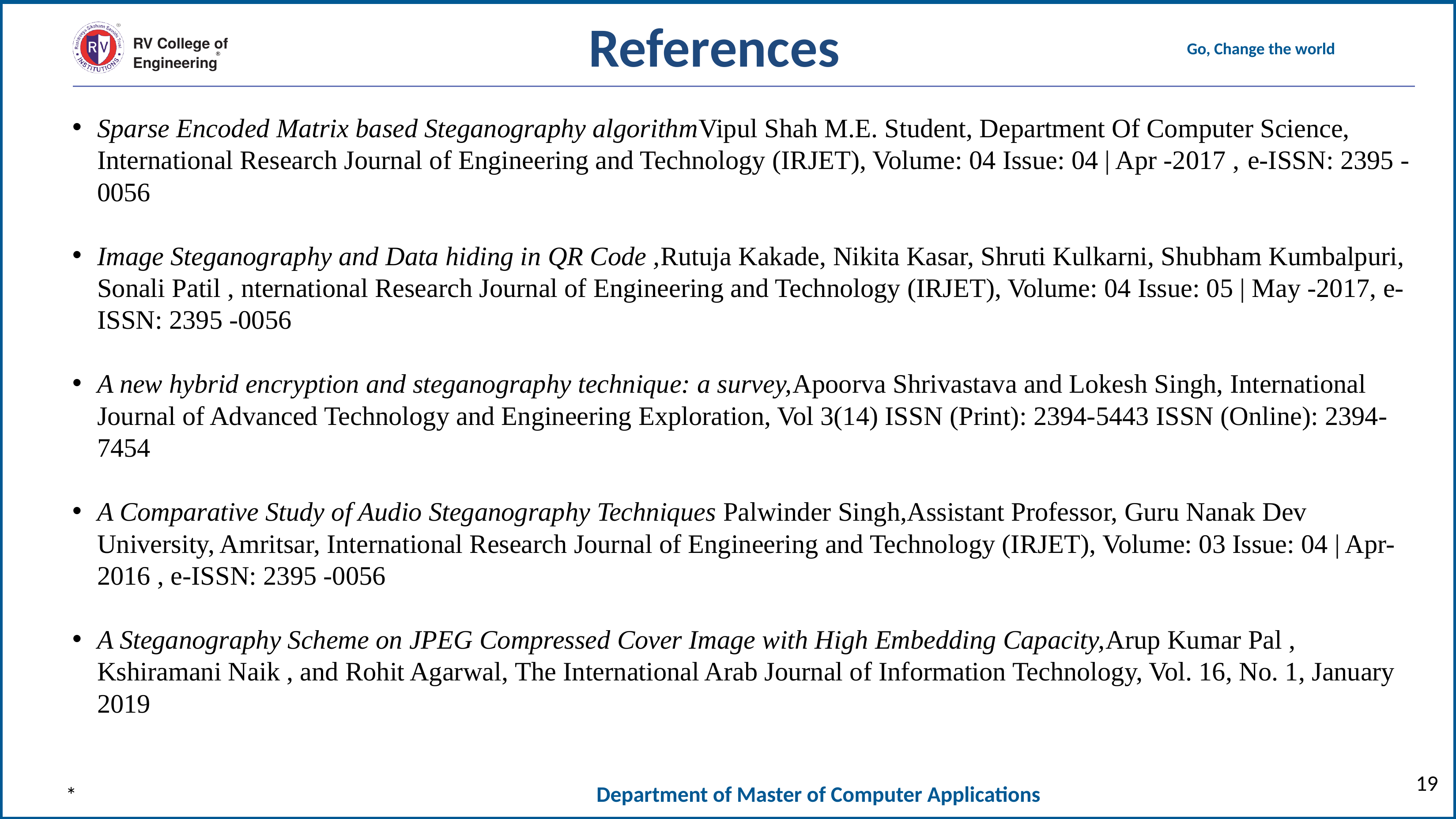

References

Sparse Encoded Matrix based Steganography algorithmVipul Shah M.E. Student, Department Of Computer Science, International Research Journal of Engineering and Technology (IRJET), Volume: 04 Issue: 04 | Apr -2017 , e-ISSN: 2395 -0056

Image Steganography and Data hiding in QR Code ,Rutuja Kakade, Nikita Kasar, Shruti Kulkarni, Shubham Kumbalpuri, Sonali Patil , nternational Research Journal of Engineering and Technology (IRJET), Volume: 04 Issue: 05 | May -2017, e-ISSN: 2395 -0056

A new hybrid encryption and steganography technique: a survey,Apoorva Shrivastava and Lokesh Singh, International Journal of Advanced Technology and Engineering Exploration, Vol 3(14) ISSN (Print): 2394-5443 ISSN (Online): 2394-7454

A Comparative Study of Audio Steganography Techniques Palwinder Singh,Assistant Professor, Guru Nanak Dev University, Amritsar, International Research Journal of Engineering and Technology (IRJET), Volume: 03 Issue: 04 | Apr-2016 , e-ISSN: 2395 -0056

A Steganography Scheme on JPEG Compressed Cover Image with High Embedding Capacity,Arup Kumar Pal , Kshiramani Naik , and Rohit Agarwal, The International Arab Journal of Information Technology, Vol. 16, No. 1, January 2019
19
*